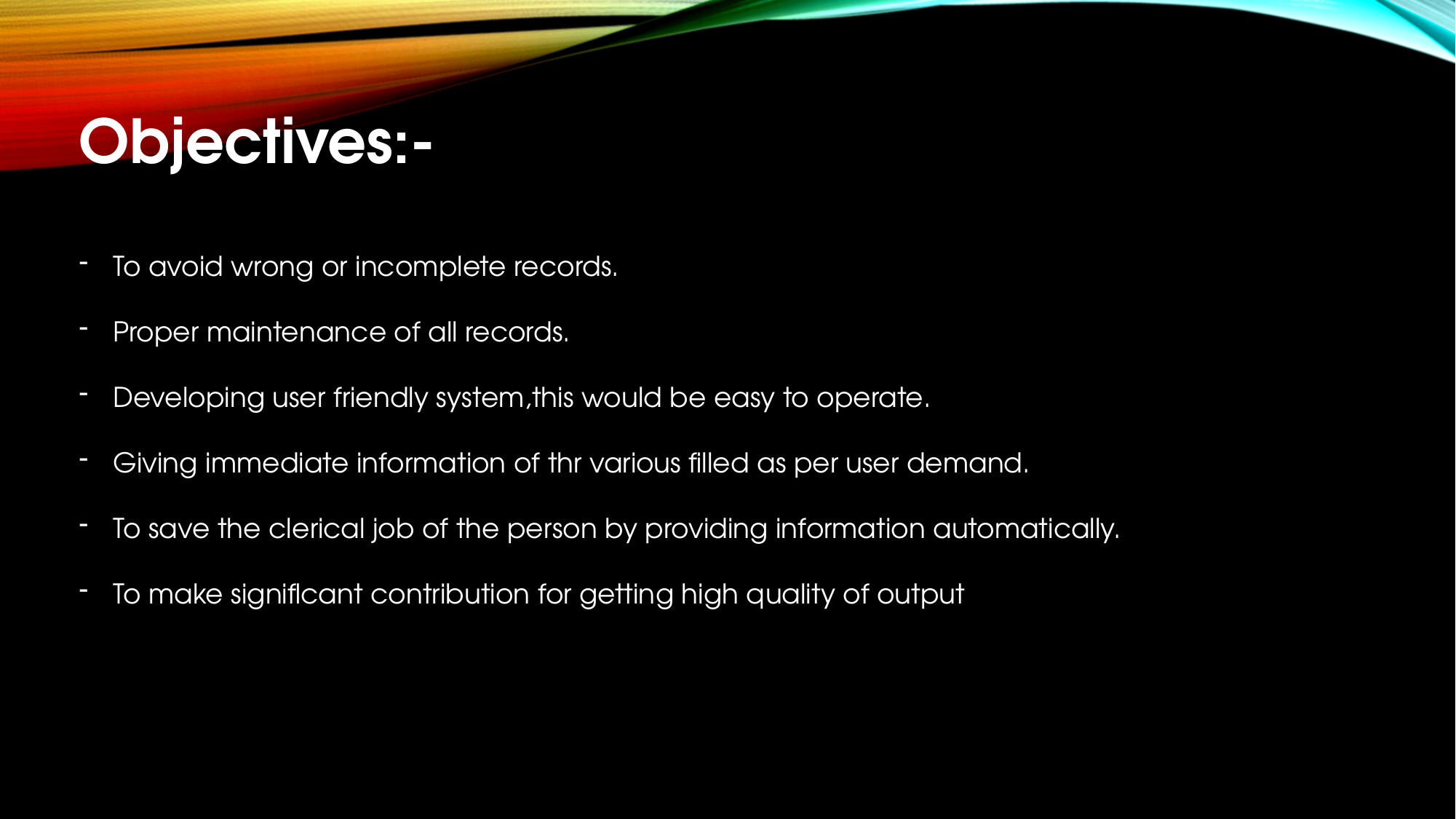

Objectives:-

To avoid wrong or incomplete records.

Proper maintenance of all records.

Developing user friendly system,this would be easy to operate.

Giving immediate information of thr various filled as per user demand.

To save the clerical job of the person by providing information automatically.

To make signiflcant contribution for getting high quality of output